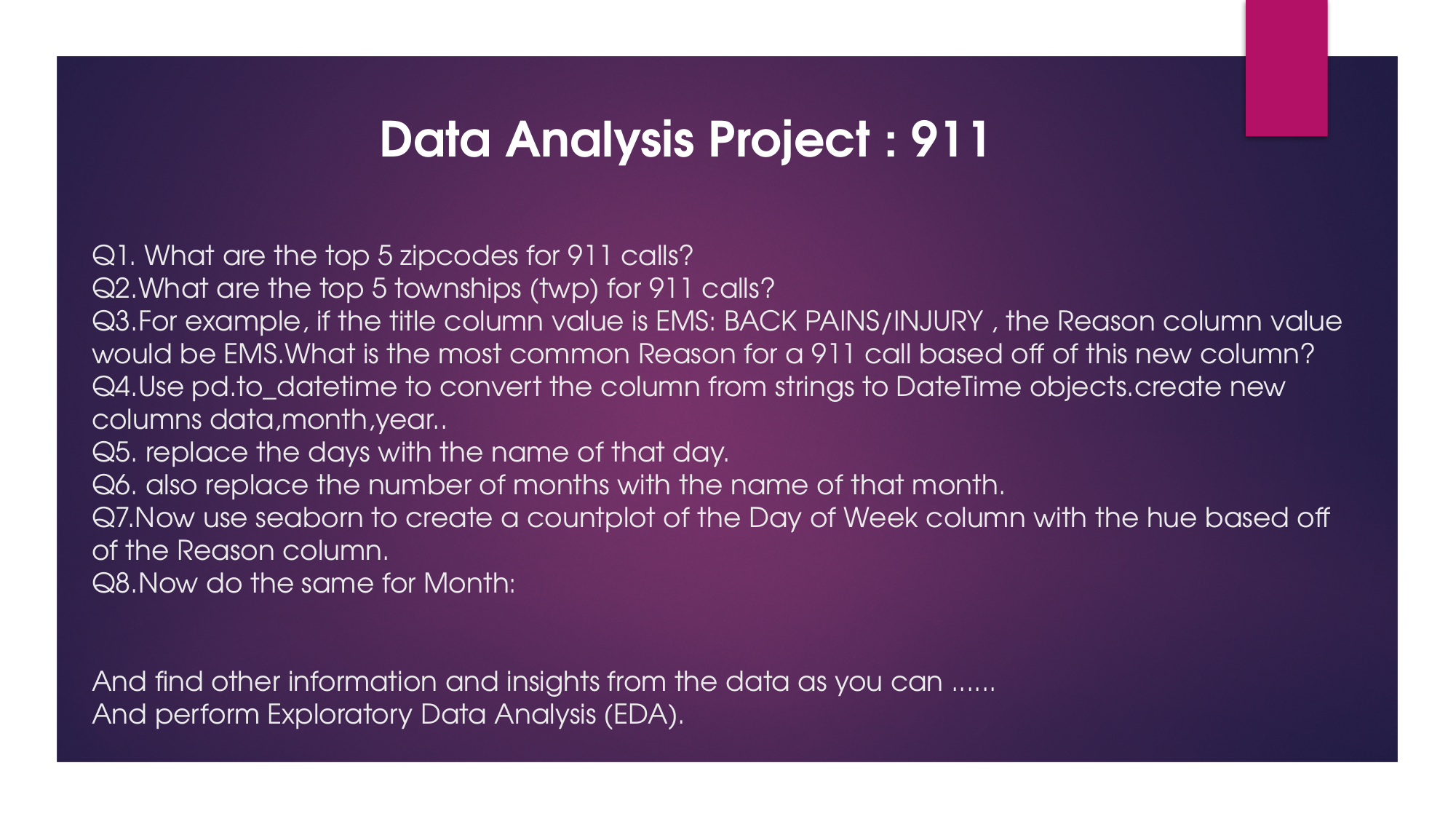

Data Analysis Project : 911
# Q1. What are the top 5 zipcodes for 911 calls? Q2.What are the top 5 townships (twp) for 911 calls? Q3.For example, if the title column value is EMS: BACK PAINS/INJURY , the Reason column value would be EMS.What is the most common Reason for a 911 call based off of this new column? Q4.Use pd.to_datetime to convert the column from strings to DateTime objects.create new columns data,month,year.. Q5. replace the days with the name of that day. Q6. also replace the number of months with the name of that month. Q7.Now use seaborn to create a countplot of the Day of Week column with the hue based off of the Reason column. Q8.Now do the same for Month: And find other information and insights from the data as you can ...... And perform Exploratory Data Analysis (EDA).